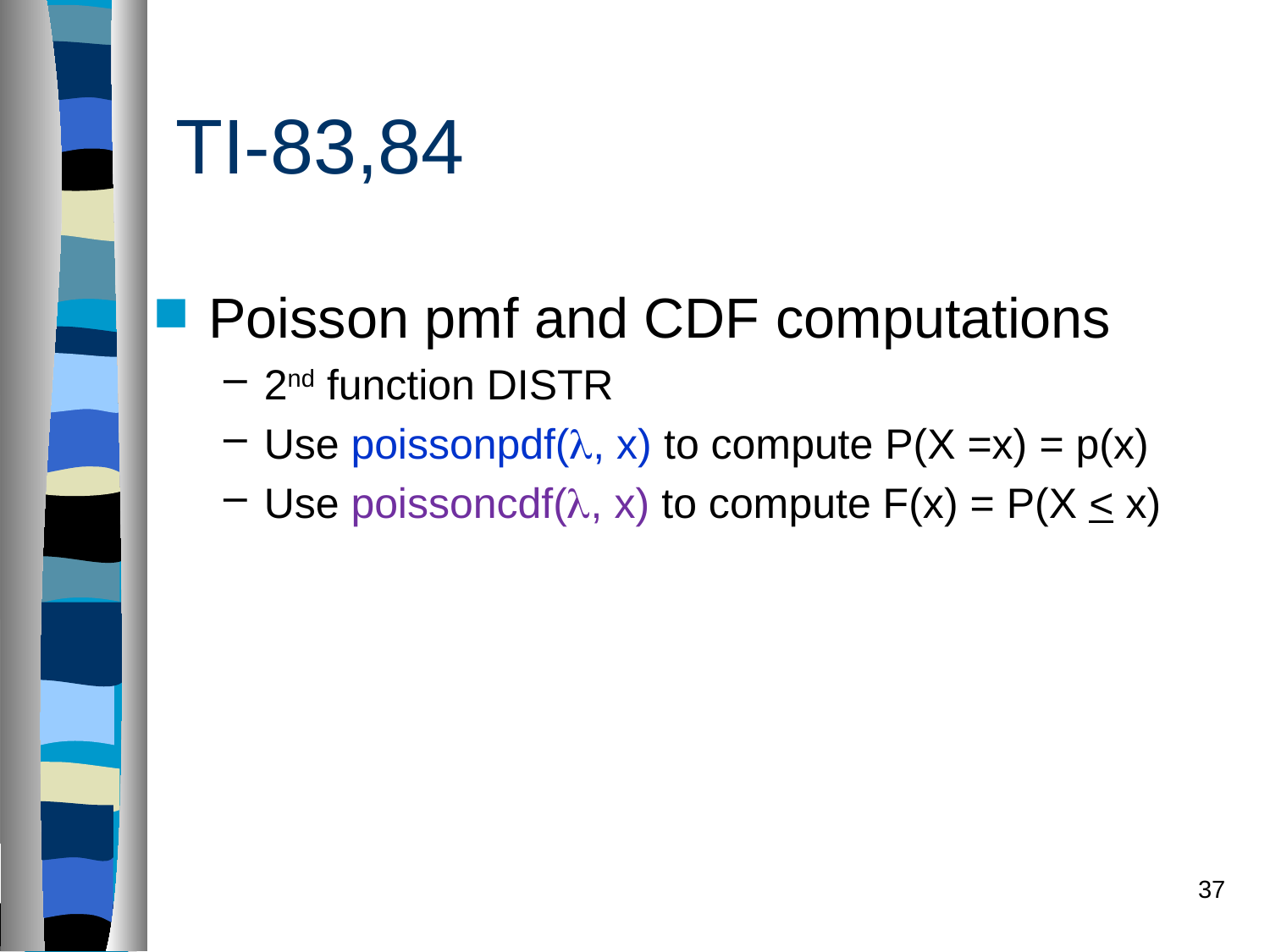

# TI-83,84
Poisson pmf and CDF computations
2nd function DISTR
Use poissonpdf(λ, x) to compute P(X =x) = p(x)
Use poissoncdf(λ, x) to compute F(x) = P(X < x)
37